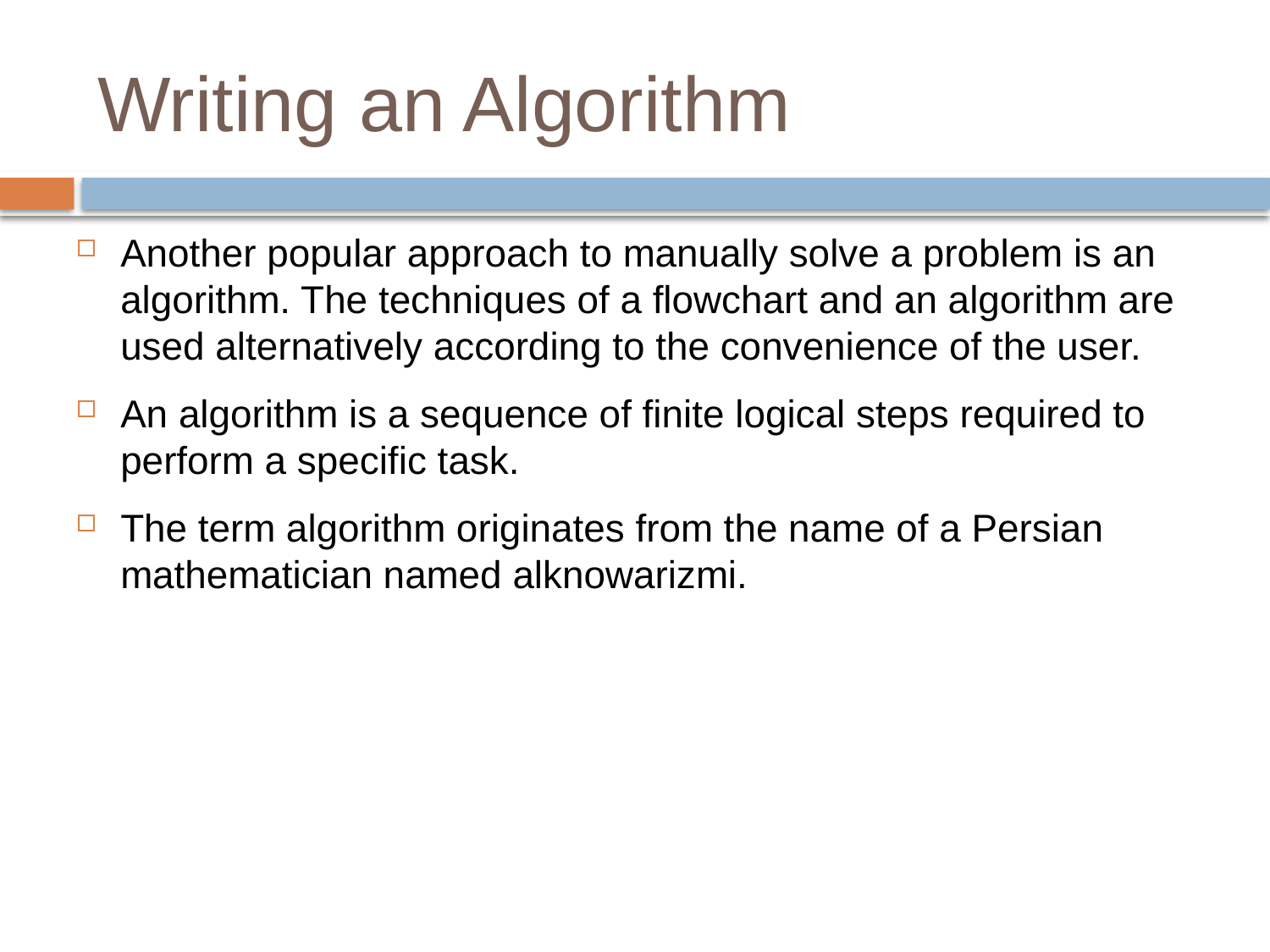

# Writing an Algorithm
Another popular approach to manually solve a problem is an algorithm. The techniques of a flowchart and an algorithm are used alternatively according to the convenience of the user.
An algorithm is a sequence of finite logical steps required to perform a specific task.
The term algorithm originates from the name of a Persian mathematician named alknowarizmi.